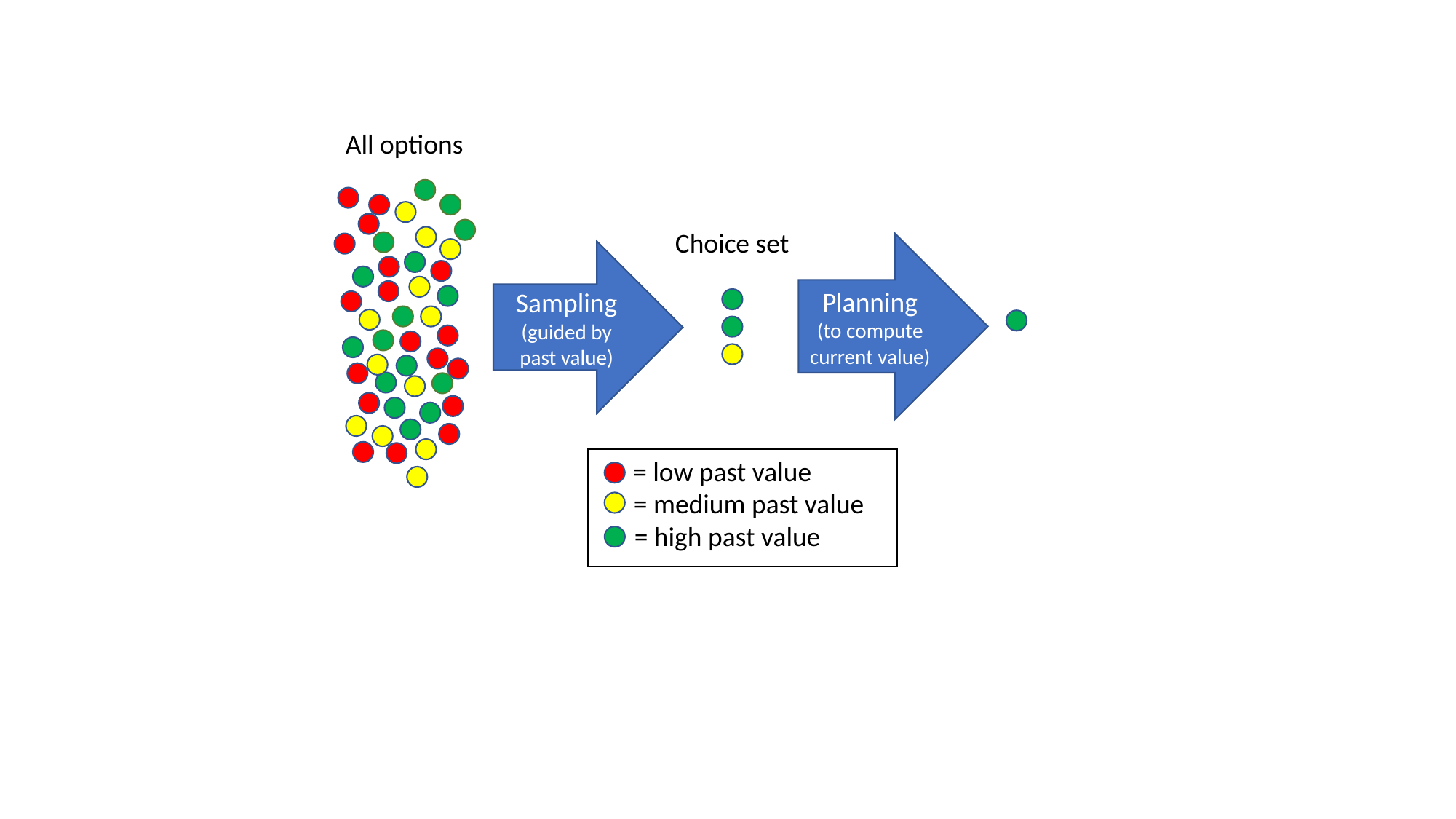

All options

Choice set

Planning (to compute current value)

Sampling (guided by past value)

= low past value

= medium past value

= high past value